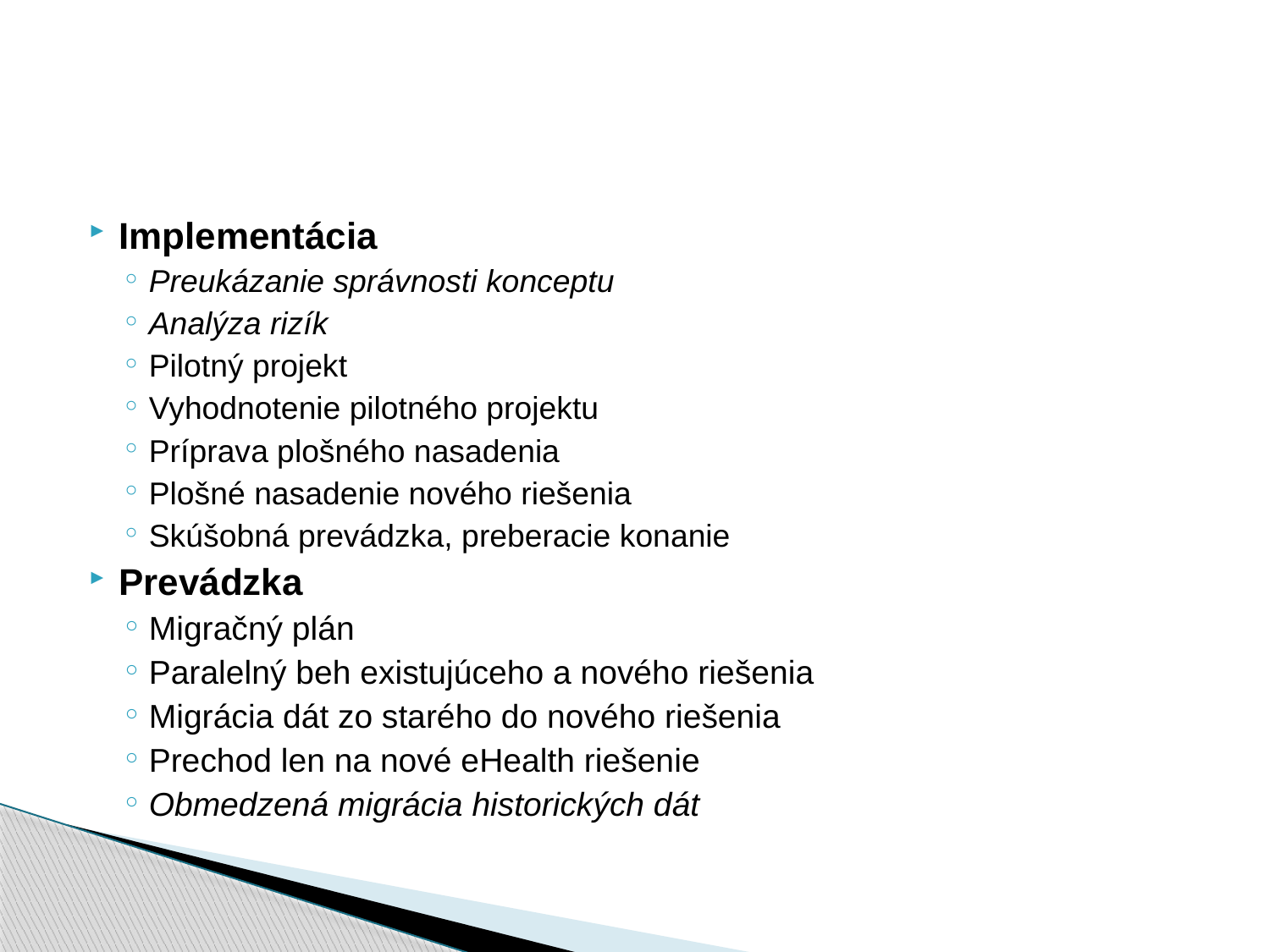

#
Implementácia
Preukázanie správnosti konceptu
Analýza rizík
Pilotný projekt
Vyhodnotenie pilotného projektu
Príprava plošného nasadenia
Plošné nasadenie nového riešenia
Skúšobná prevádzka, preberacie konanie
Prevádzka
Migračný plán
Paralelný beh existujúceho a nového riešenia
Migrácia dát zo starého do nového riešenia
Prechod len na nové eHealth riešenie
Obmedzená migrácia historických dát